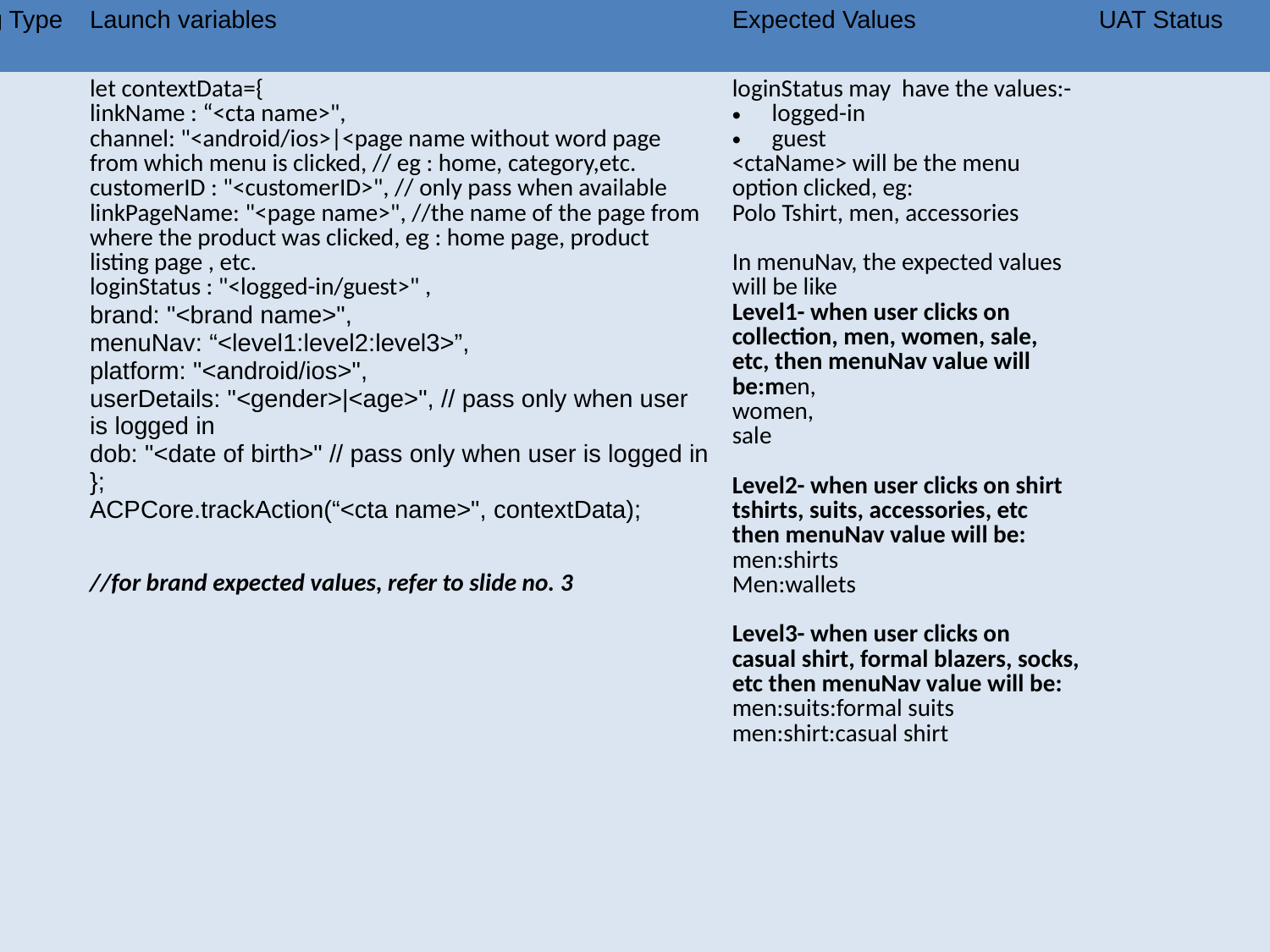

| Click Type | Tracking Type | Launch variables | Expected Values | UAT Status |
| --- | --- | --- | --- | --- |
| Menu tracking | All CTAs | let contextData={ linkName : “<cta name>", channel: "<android/ios>|<page name without word page from which menu is clicked, // eg : home, category,etc. customerID : "<customerID>", // only pass when available linkPageName: "<page name>", //the name of the page from where the product was clicked, eg : home page, product listing page , etc. loginStatus : "<logged-in/guest>" , brand: "<brand name>", menuNav: “<level1:level2:level3>”, platform: "<android/ios>", userDetails: "<gender>|<age>", // pass only when user is logged in dob: "<date of birth>" // pass only when user is logged in }; ACPCore.trackAction(“<cta name>", contextData); //for brand expected values, refer to slide no. 3 | loginStatus may have the values:- logged-in guest <ctaName> will be the menu option clicked, eg: Polo Tshirt, men, accessories In menuNav, the expected values will be like Level1- when user clicks on collection, men, women, sale, etc, then menuNav value will be:men, women, sale Level2- when user clicks on shirt tshirts, suits, accessories, etc then menuNav value will be: men:shirts Men:wallets Level3- when user clicks on casual shirt, formal blazers, socks, etc then menuNav value will be: men:suits:formal suits men:shirt:casual shirt |  |